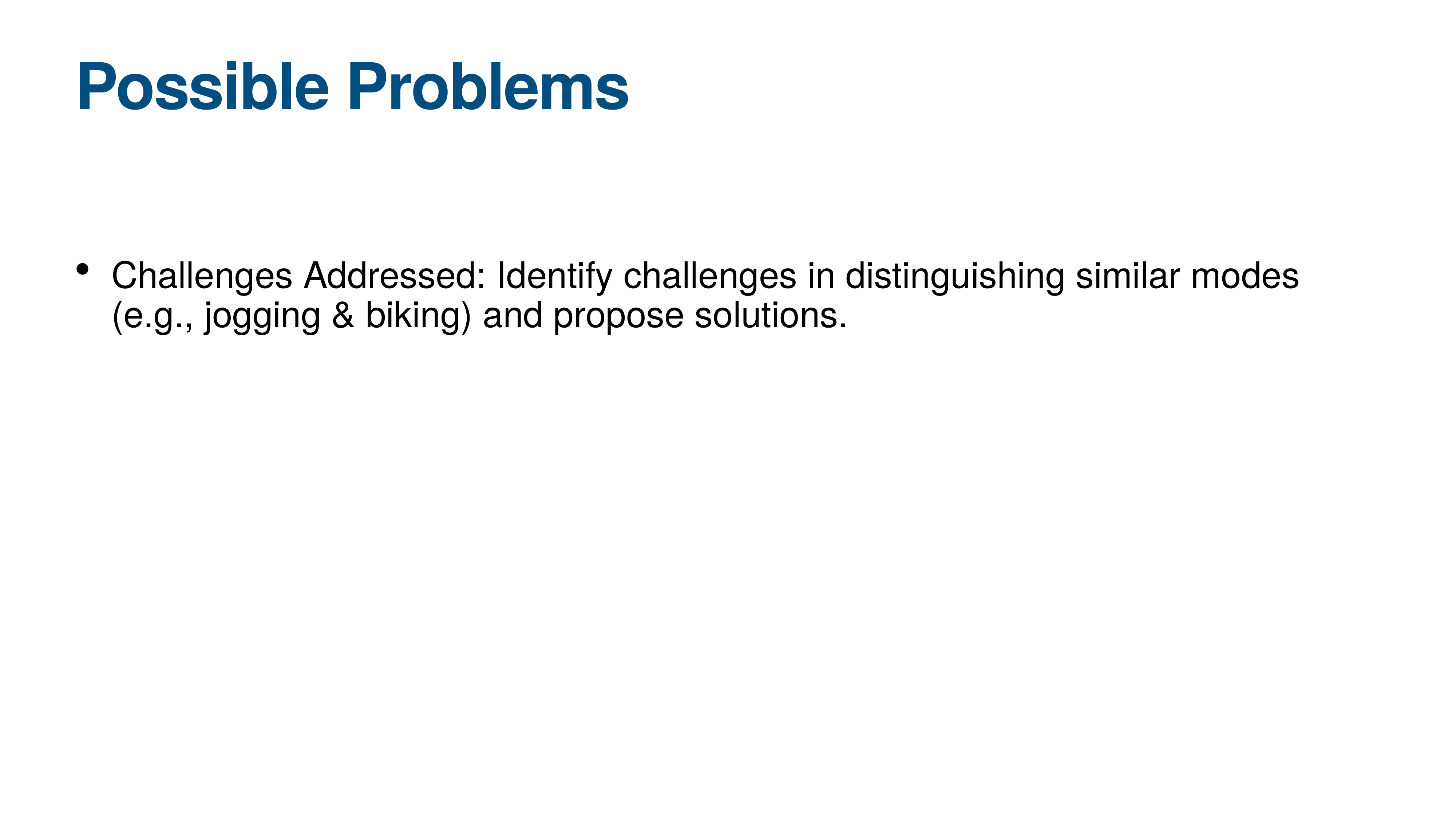

# Possible Problems
Challenges Addressed: Identify challenges in distinguishing similar modes (e.g., jogging & biking) and propose solutions.